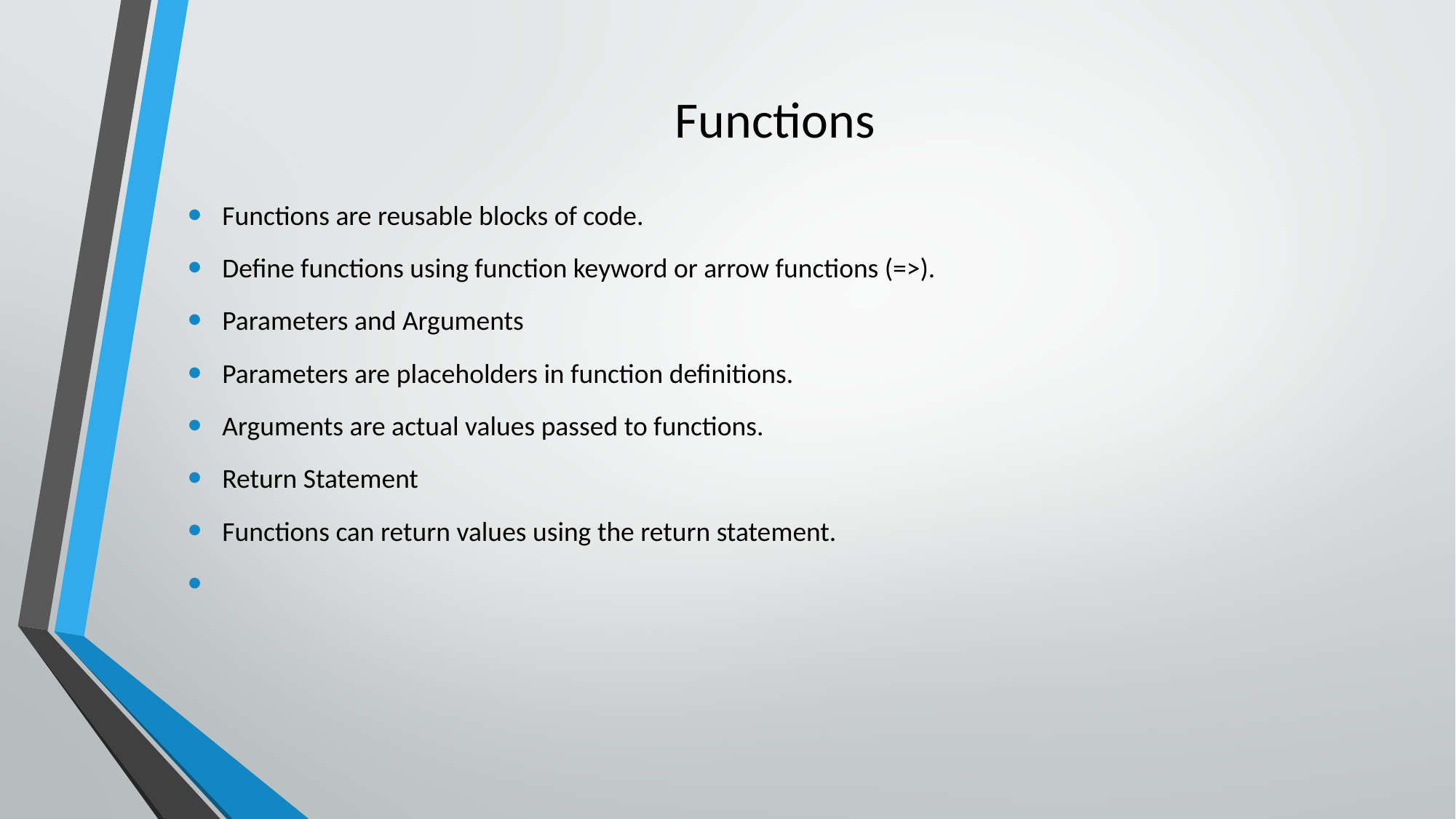

# Functions
Functions are reusable blocks of code.
Define functions using function keyword or arrow functions (=>).
Parameters and Arguments
Parameters are placeholders in function definitions.
Arguments are actual values passed to functions.
Return Statement
Functions can return values using the return statement.